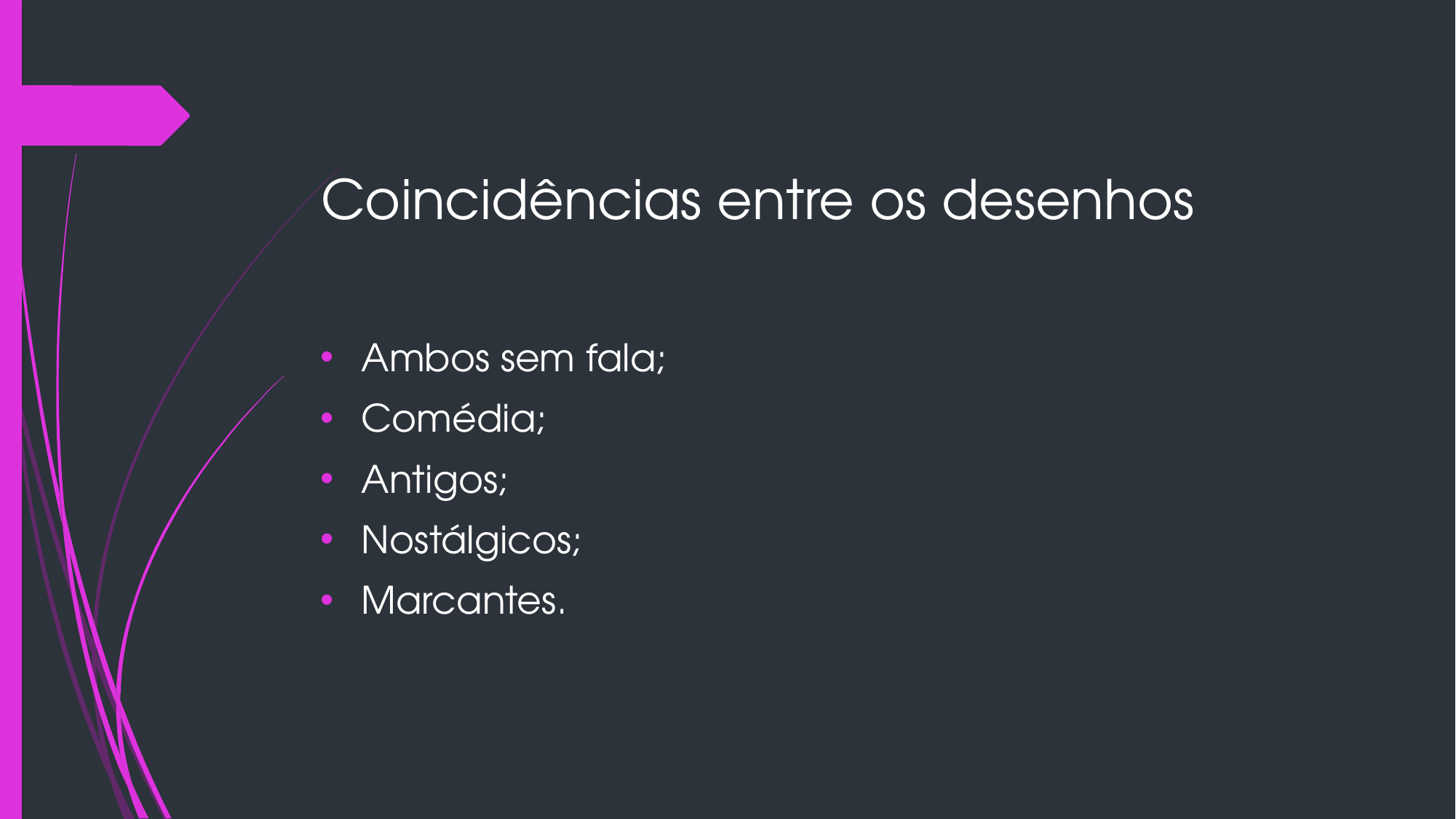

# Coincidências entre os desenhos
Ambos sem fala;
Comédia;
Antigos;
Nostálgicos;
Marcantes.